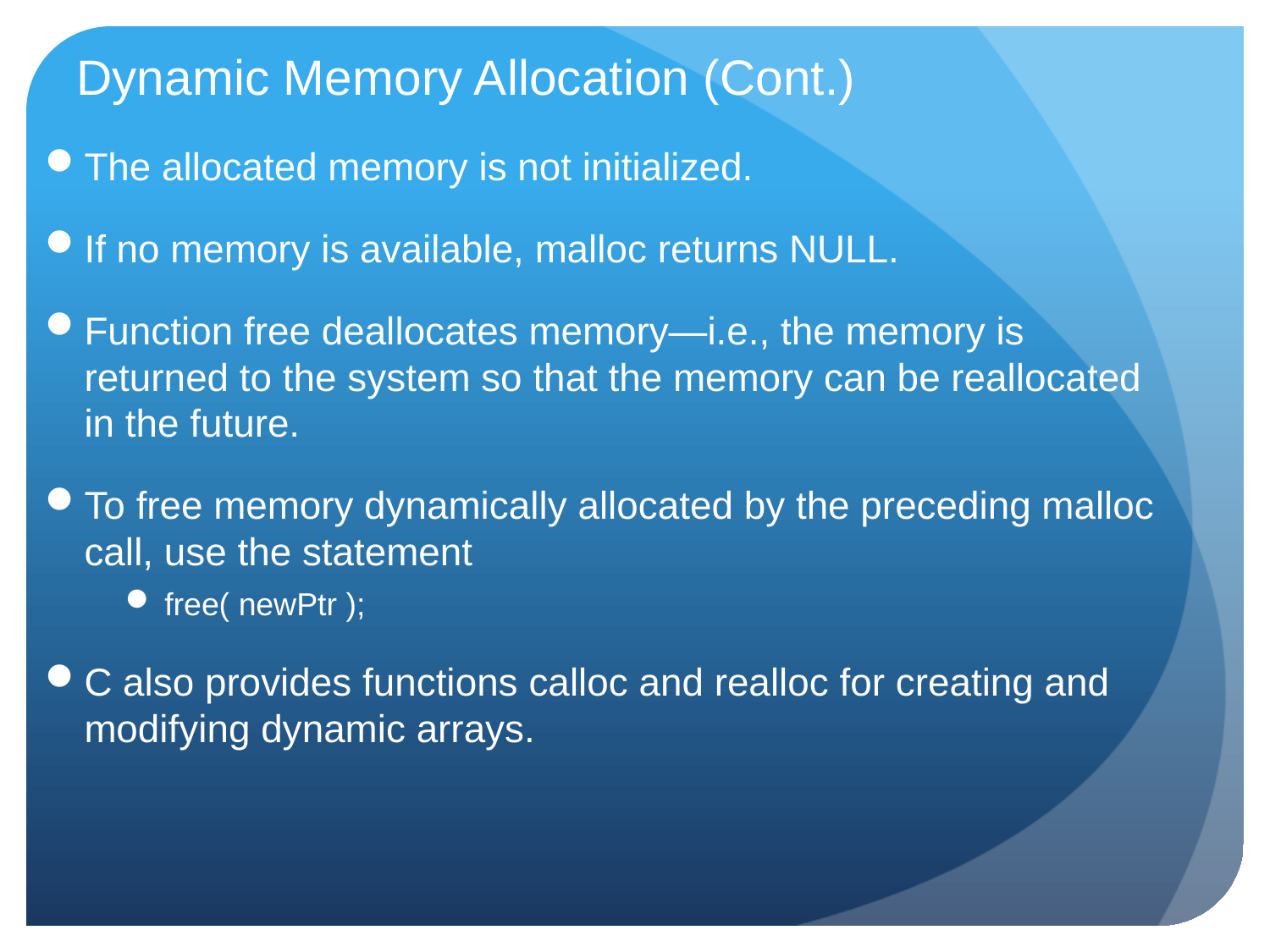

# Dynamic Memory Allocation (Cont.)
The allocated memory is not initialized.
If no memory is available, malloc returns NULL.
Function free deallocates memory—i.e., the memory is returned to the system so that the memory can be reallocated in the future.
To free memory dynamically allocated by the preceding malloc call, use the statement
free( newPtr );
C also provides functions calloc and realloc for creating and modifying dynamic arrays.